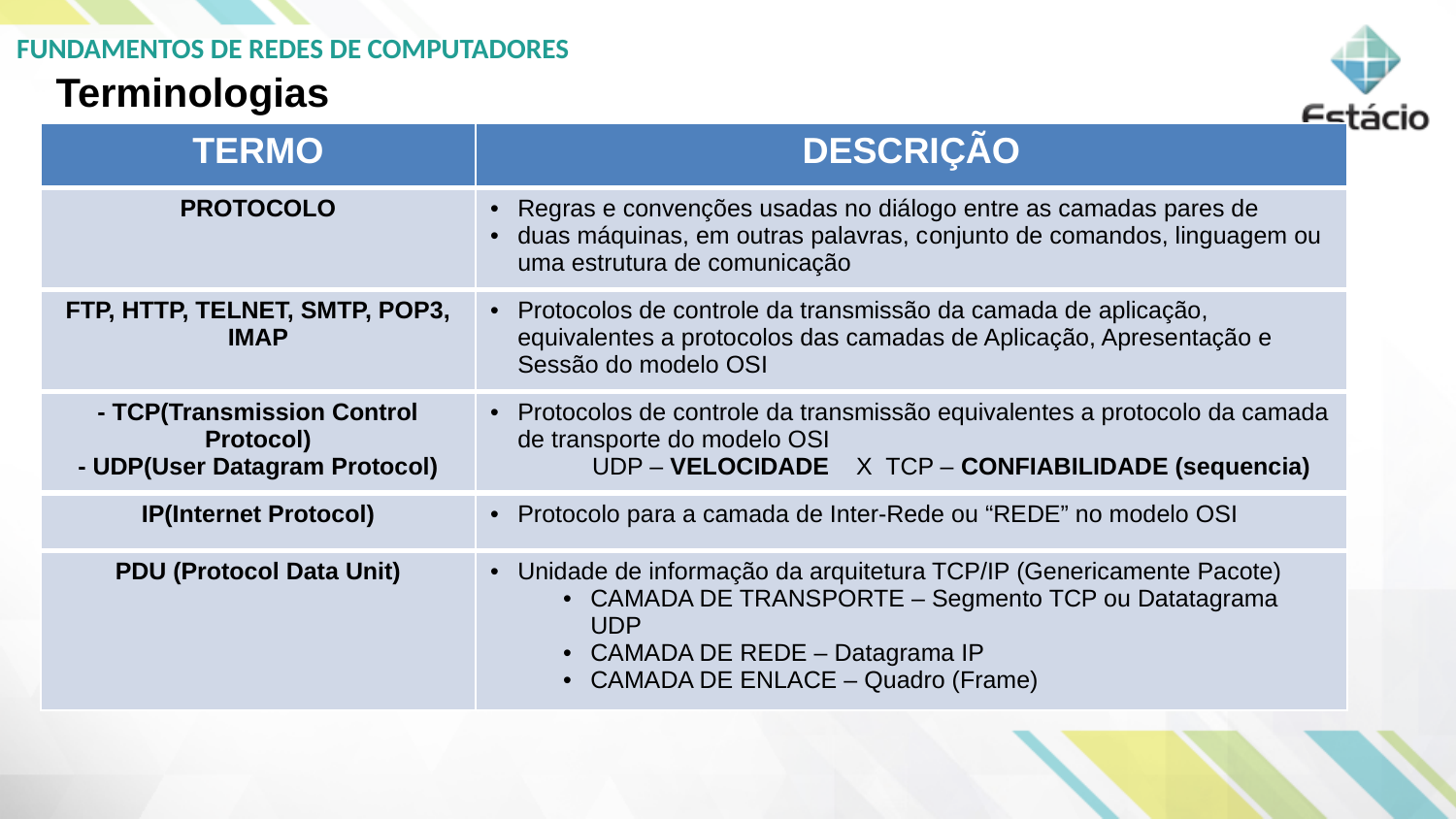

Terminologias
| TERMO | DESCRIÇÃO |
| --- | --- |
| PROTOCOLO | Regras e convenções usadas no diálogo entre as camadas pares de duas máquinas, em outras palavras, conjunto de comandos, linguagem ou uma estrutura de comunicação |
| FTP, HTTP, TELNET, SMTP, POP3, IMAP | Protocolos de controle da transmissão da camada de aplicação, equivalentes a protocolos das camadas de Aplicação, Apresentação e Sessão do modelo OSI |
| - TCP(Transmission Control Protocol) - UDP(User Datagram Protocol) | Protocolos de controle da transmissão equivalentes a protocolo da camada de transporte do modelo OSI UDP – VELOCIDADE X TCP – CONFIABILIDADE (sequencia) |
| IP(Internet Protocol) | Protocolo para a camada de Inter-Rede ou “REDE” no modelo OSI |
| PDU (Protocol Data Unit) | Unidade de informação da arquitetura TCP/IP (Genericamente Pacote) CAMADA DE TRANSPORTE – Segmento TCP ou Datatagrama UDP CAMADA DE REDE – Datagrama IP CAMADA DE ENLACE – Quadro (Frame) |